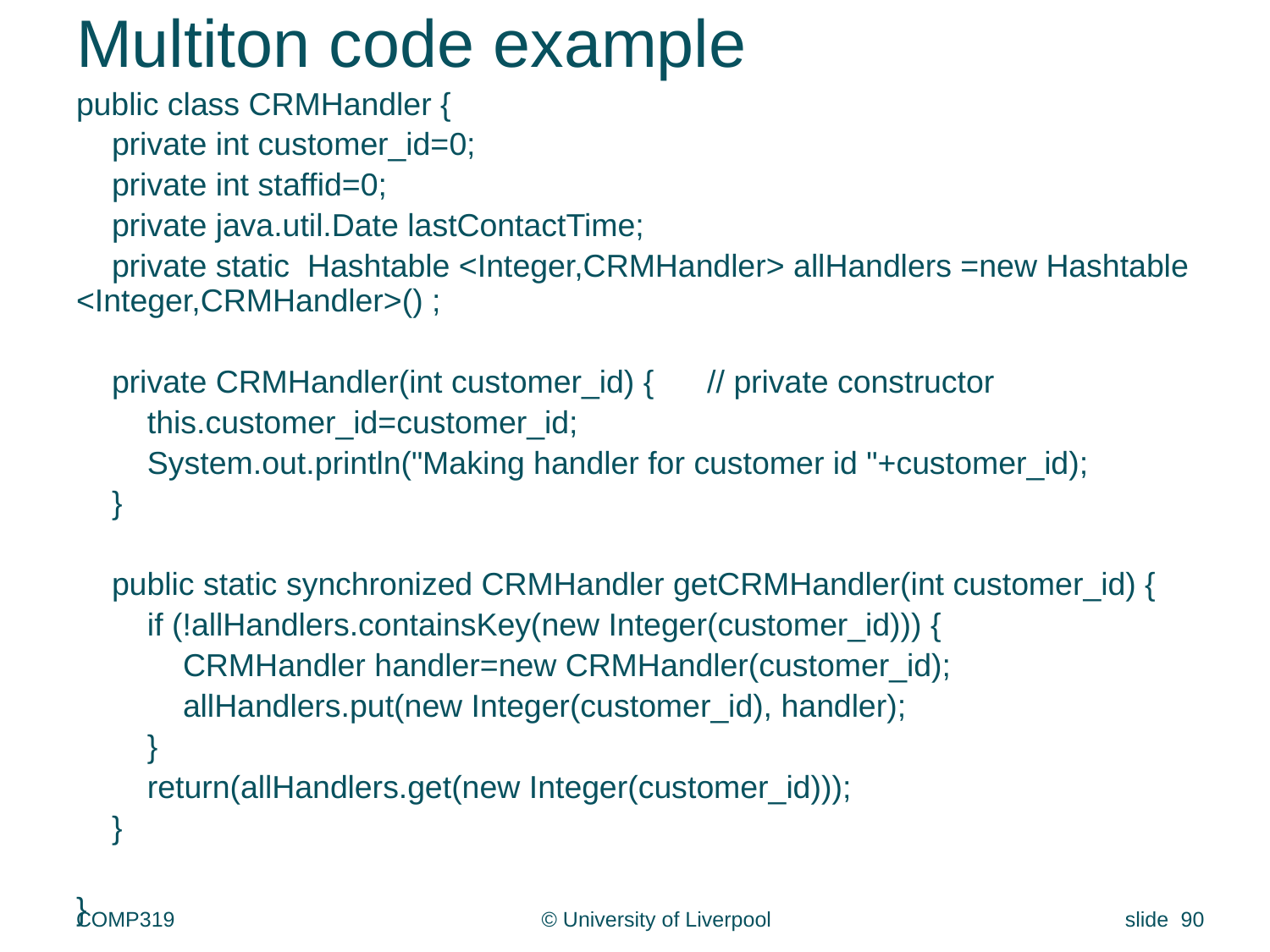

# Multiton code example
public class CRMHandler {
    private int customer_id=0;
    private int staffid=0;
    private java.util.Date lastContactTime;
    private static  Hashtable <Integer,CRMHandler> allHandlers =new Hashtable <Integer,CRMHandler>() ;

    private CRMHandler(int customer_id) {      // private constructor
        this.customer_id=customer_id;
        System.out.println("Making handler for customer id "+customer_id);
    }

    public static synchronized CRMHandler getCRMHandler(int customer_id) {
        if (!allHandlers.containsKey(new Integer(customer_id))) {
            CRMHandler handler=new CRMHandler(customer_id);
            allHandlers.put(new Integer(customer_id), handler);
        }
        return(allHandlers.get(new Integer(customer_id)));
    }

}
COMP319
© University of Liverpool
slide  90